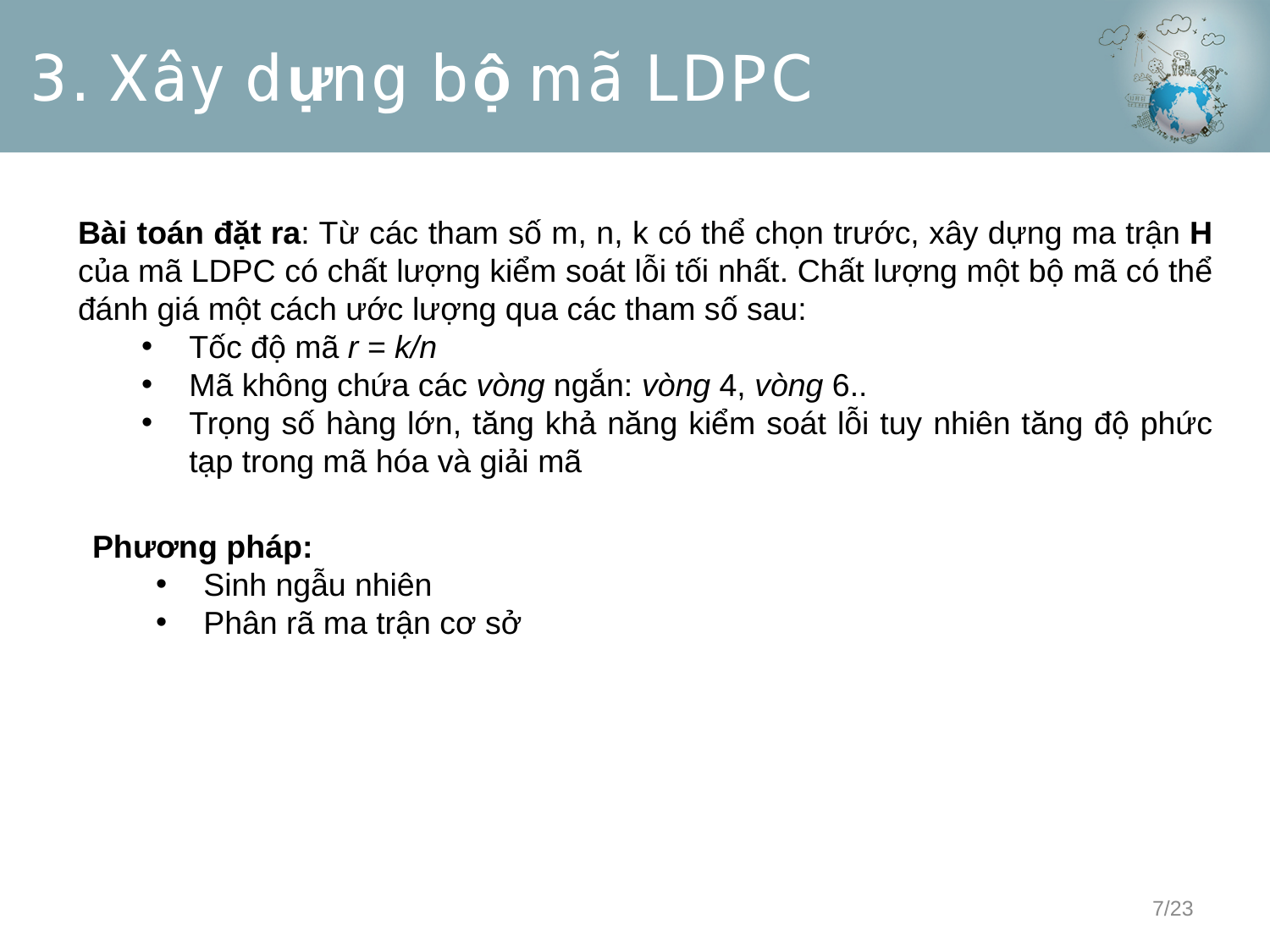

# 3. Xây dựng bộ mã LDPC
Bài toán đặt ra: Từ các tham số m, n, k có thể chọn trước, xây dựng ma trận H của mã LDPC có chất lượng kiểm soát lỗi tối nhất. Chất lượng một bộ mã có thể đánh giá một cách ước lượng qua các tham số sau:
Tốc độ mã r = k/n
Mã không chứa các vòng ngắn: vòng 4, vòng 6..
Trọng số hàng lớn, tăng khả năng kiểm soát lỗi tuy nhiên tăng độ phức tạp trong mã hóa và giải mã

Phương pháp:
Sinh ngẫu nhiên
Phân rã ma trận cơ sở
7/23